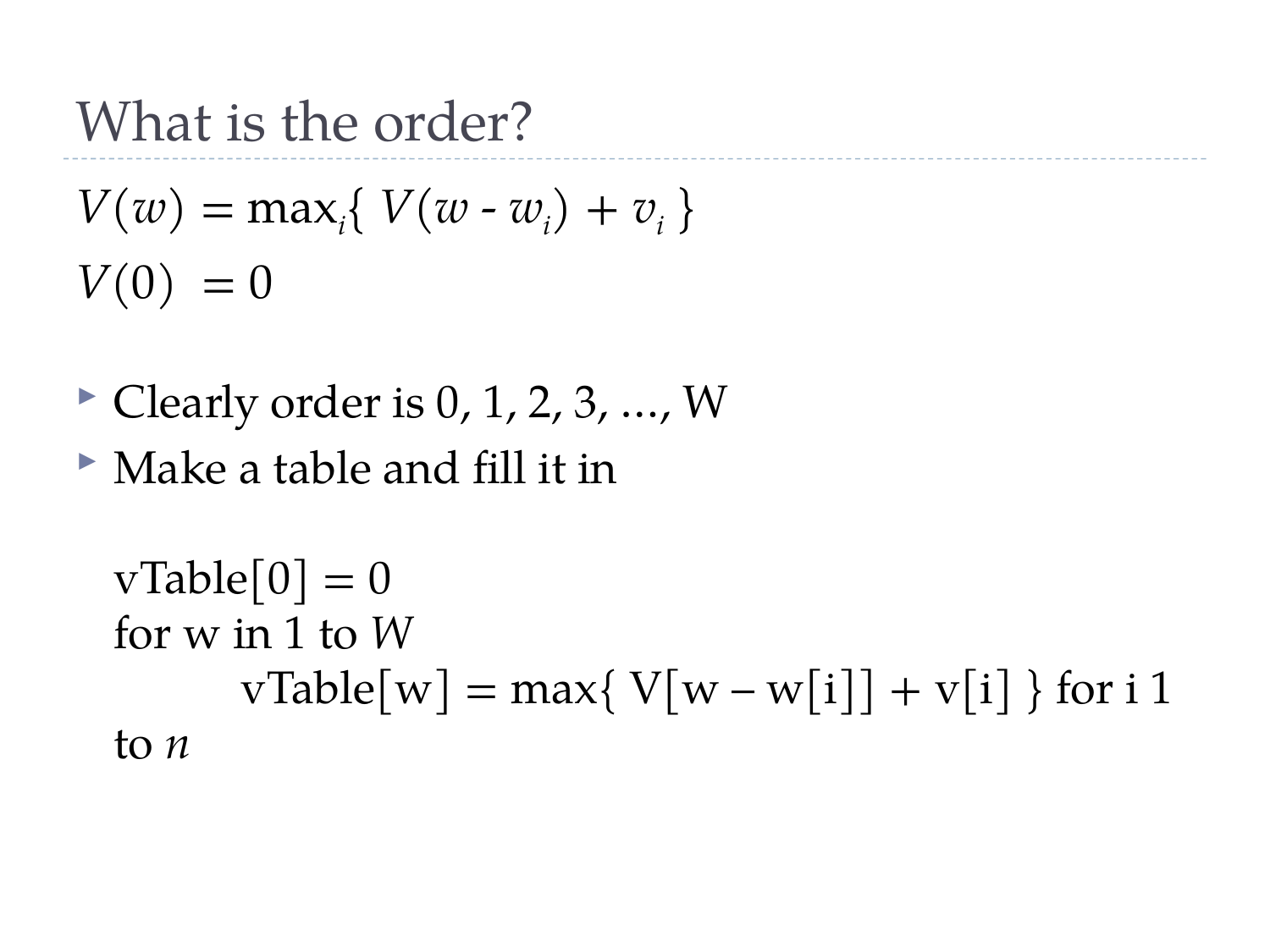

# What is the order?

Clearly order is 0, 1, 2, 3, …, W
Make a table and fill it in
vTable[0] = 0
for w in 1 to W
	vTable[w] = max{ V[w – w[i]] + v[i] } for i 1 to n
V(w) = maxi{ V(w - wi) + vi }
V(0)  = 0